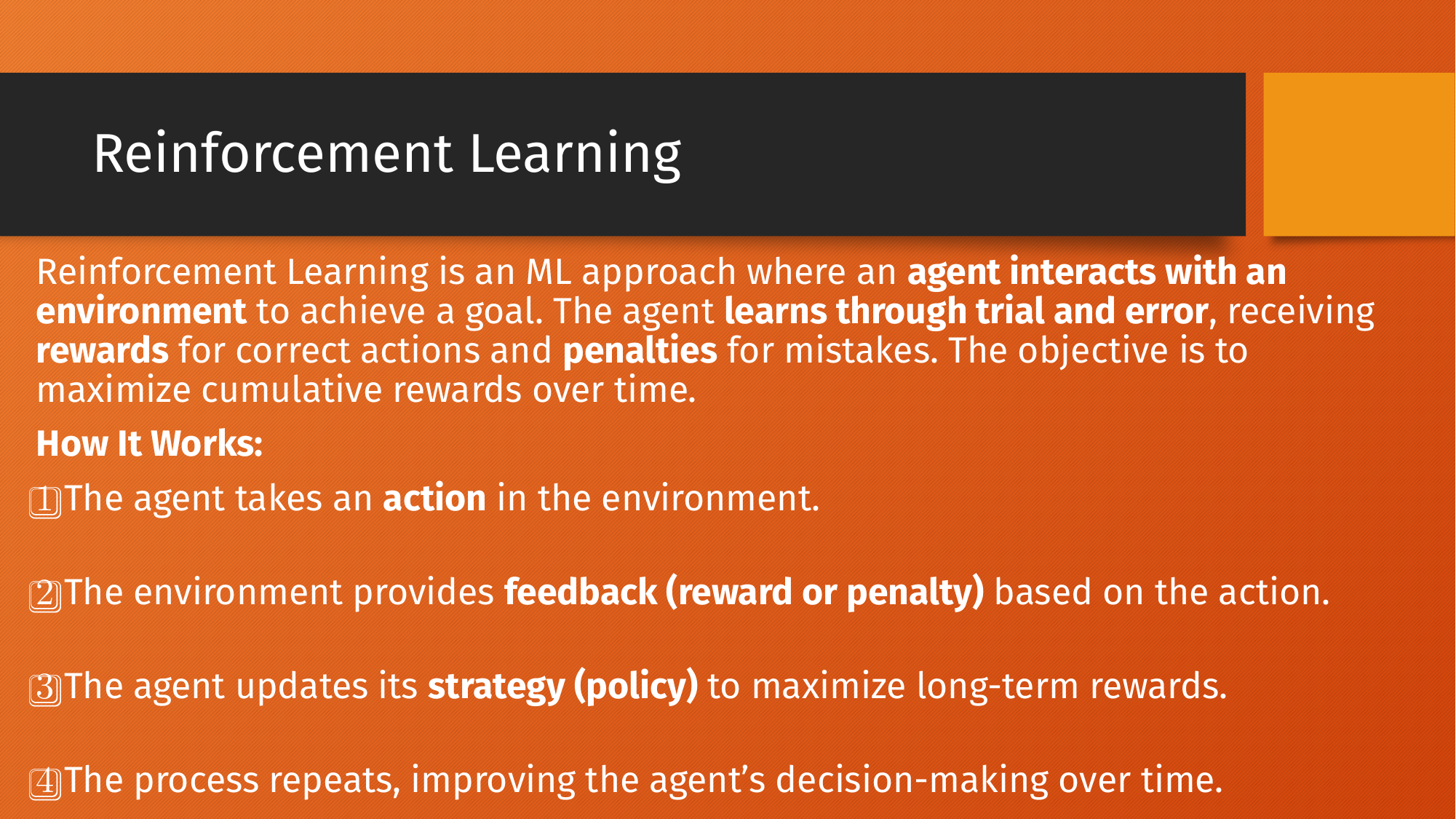

# Reinforcement Learning
Reinforcement Learning is an ML approach where an agent interacts with an environment to achieve a goal. The agent learns through trial and error, receiving rewards for correct actions and penalties for mistakes. The objective is to maximize cumulative rewards over time.
How It Works:
1️⃣ The agent takes an action in the environment.
2️⃣ The environment provides feedback (reward or penalty) based on the action.
3️⃣ The agent updates its strategy (policy) to maximize long-term rewards.
4️⃣ The process repeats, improving the agent’s decision-making over time.